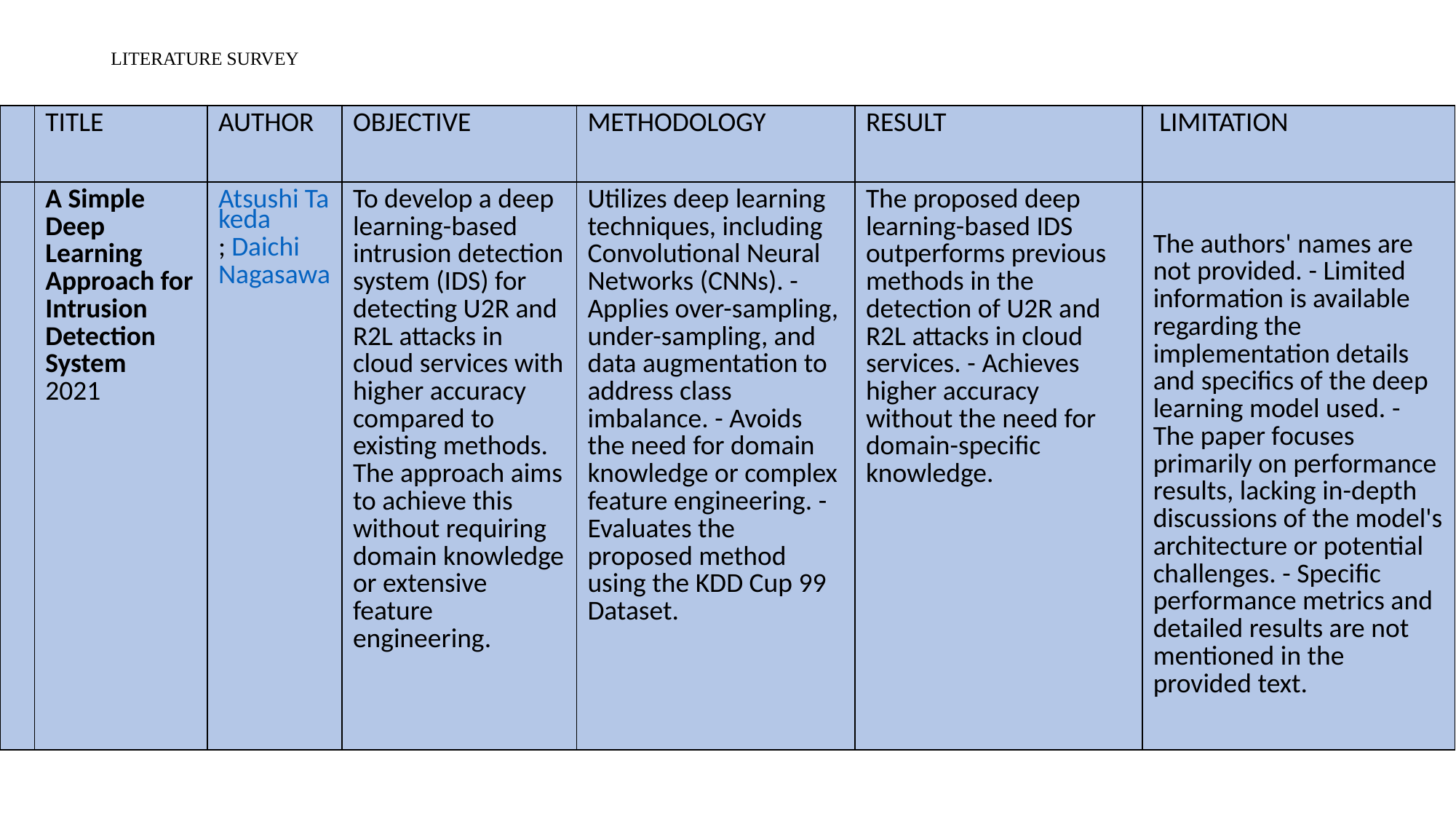

# LITERATURE SURVEY
|  | TITLE | AUTHOR | OBJECTIVE | METHODOLOGY | RESULT | LIMITATION |
| --- | --- | --- | --- | --- | --- | --- |
|  | A Simple Deep Learning Approach for Intrusion Detection System 2021 | Atsushi Takeda; Daichi Nagasawa | To develop a deep learning-based intrusion detection system (IDS) for detecting U2R and R2L attacks in cloud services with higher accuracy compared to existing methods. The approach aims to achieve this without requiring domain knowledge or extensive feature engineering. | Utilizes deep learning techniques, including Convolutional Neural Networks (CNNs). - Applies over-sampling, under-sampling, and data augmentation to address class imbalance. - Avoids the need for domain knowledge or complex feature engineering. - Evaluates the proposed method using the KDD Cup 99 Dataset. | The proposed deep learning-based IDS outperforms previous methods in the detection of U2R and R2L attacks in cloud services. - Achieves higher accuracy without the need for domain-specific knowledge. | The authors' names are not provided. - Limited information is available regarding the implementation details and specifics of the deep learning model used. - The paper focuses primarily on performance results, lacking in-depth discussions of the model's architecture or potential challenges. - Specific performance metrics and detailed results are not mentioned in the provided text. |

7
DEPARTMENT OF COMPUTER SCIENCE AND ENGINEERING